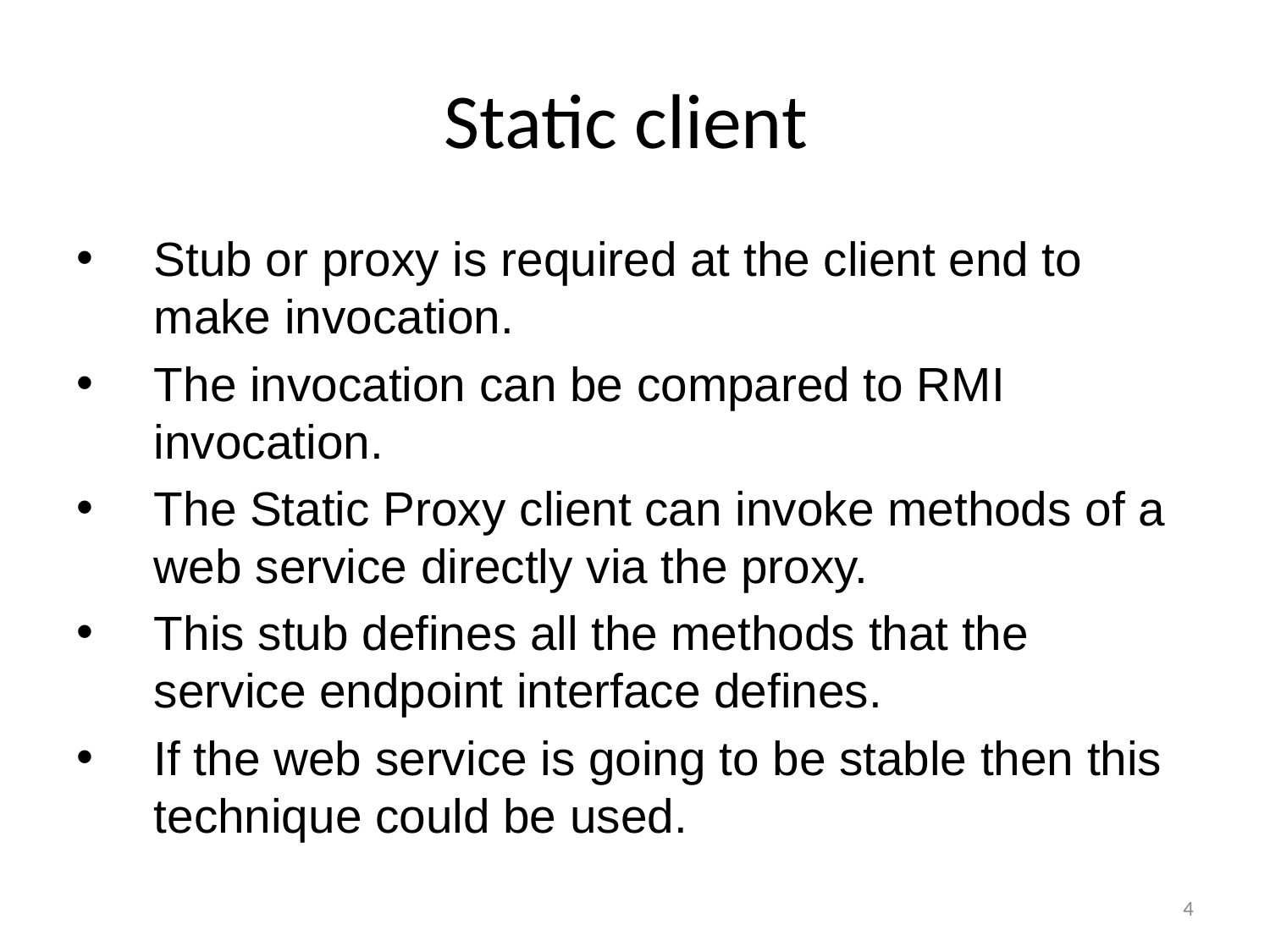

# Static client
Stub or proxy is required at the client end to make invocation.
The invocation can be compared to RMI invocation.
The Static Proxy client can invoke methods of a web service directly via the proxy.
This stub defines all the methods that the service endpoint interface defines.
If the web service is going to be stable then this technique could be used.
4